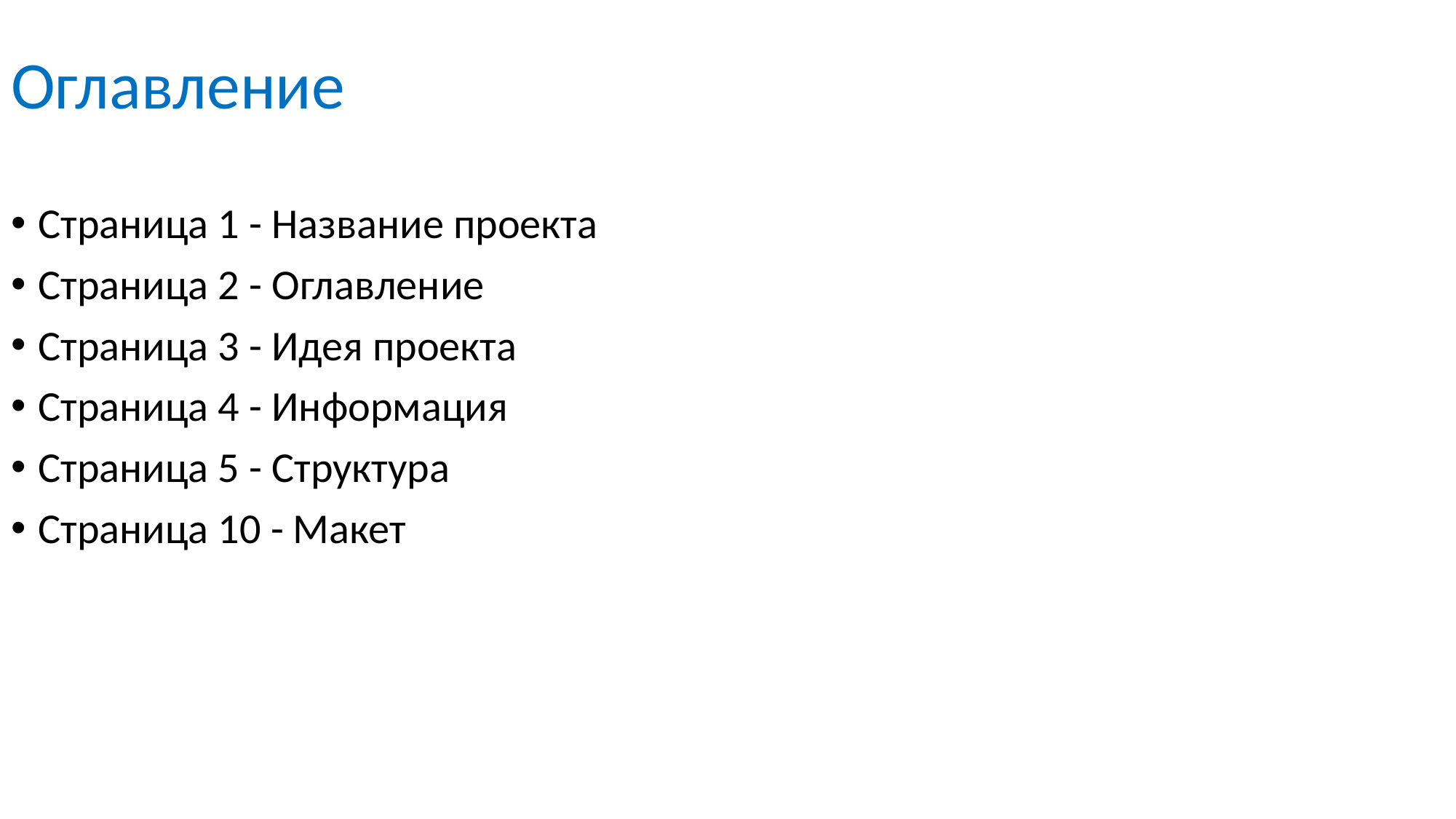

# Оглавление
Страница 1 - Название проекта
Страница 2 - Оглавление
Страница 3 - Идея проекта
Страница 4 - Информация
Страница 5 - Структура
Страница 10 - Макет